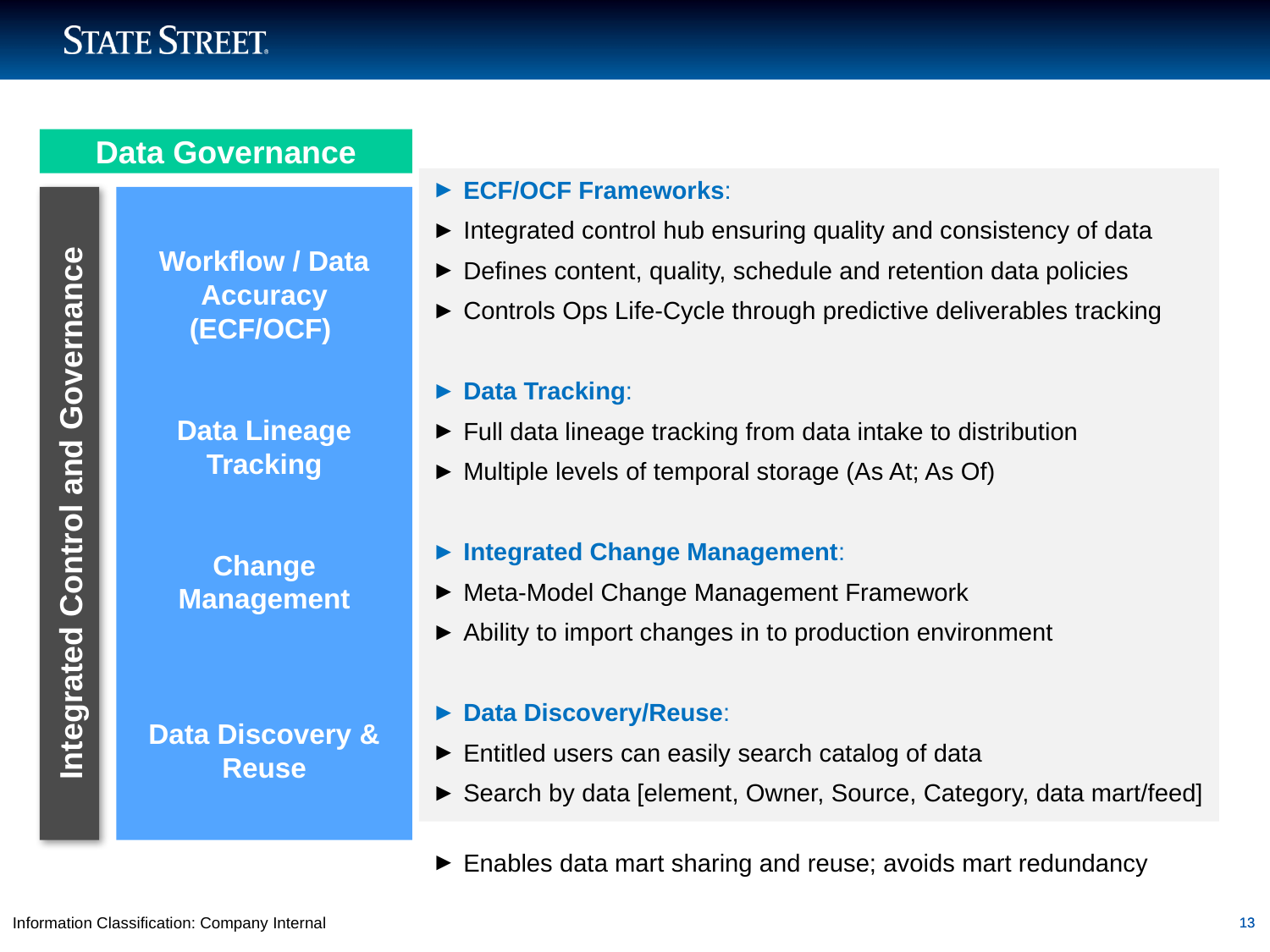

Data Governance
ECF/OCF Frameworks:
Integrated control hub ensuring quality and consistency of data
Defines content, quality, schedule and retention data policies
Controls Ops Life-Cycle through predictive deliverables tracking

Data Tracking:
Full data lineage tracking from data intake to distribution
Multiple levels of temporal storage (As At; As Of)

Integrated Change Management:
Meta-Model Change Management Framework
Ability to import changes in to production environment

Data Discovery/Reuse:
Entitled users can easily search catalog of data
Search by data [element, Owner, Source, Category, data mart/feed]
Enables data mart sharing and reuse; avoids mart redundancy

Workflow / Data Accuracy
(ECF/OCF)

Data Lineage Tracking

Change Management

Data Discovery & Reuse
Integrated Control and Governance